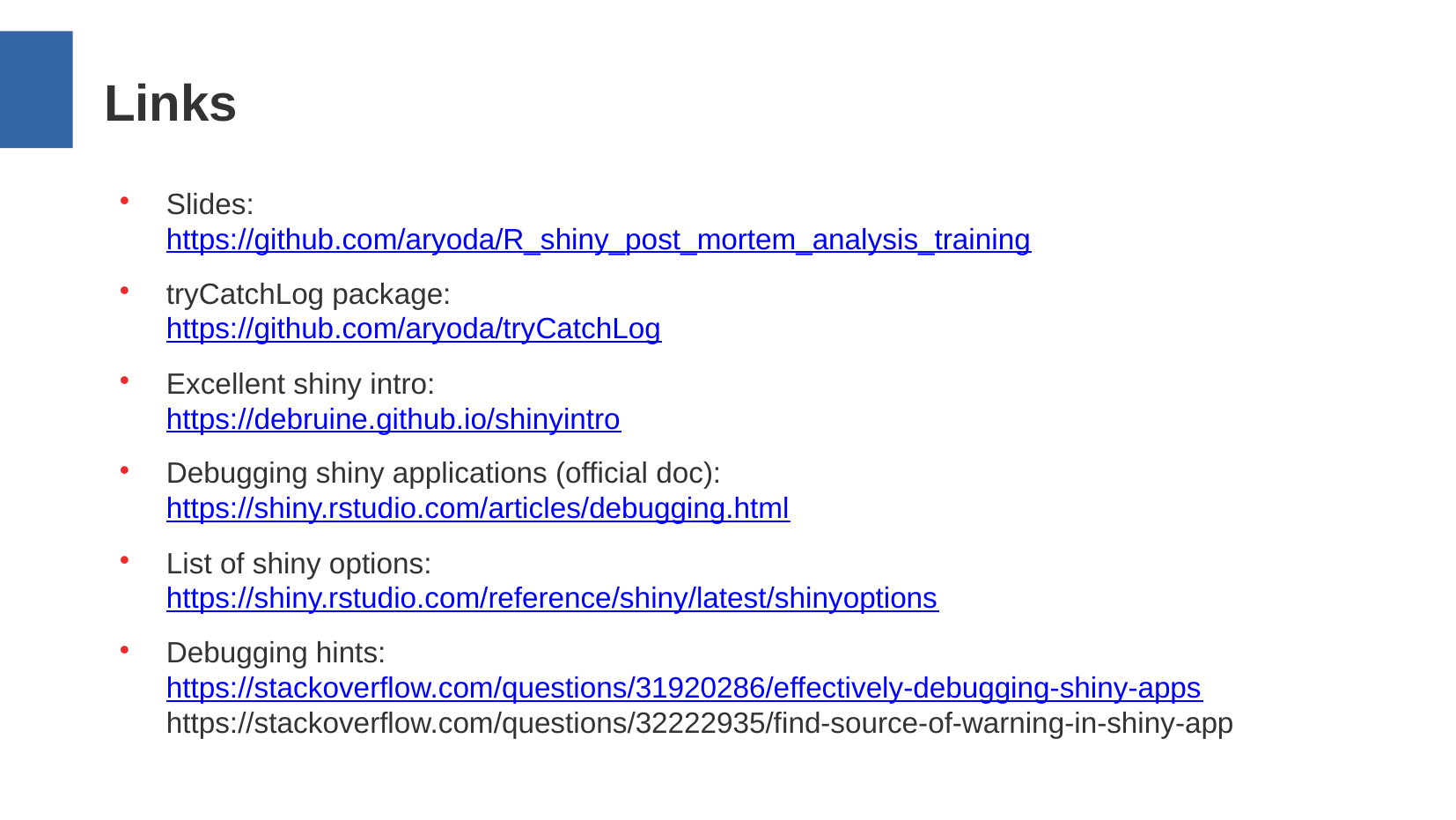

Links
Slides:
https://github.com/aryoda/R_shiny_post_mortem_analysis_training
tryCatchLog package:
https://github.com/aryoda/tryCatchLog
Excellent shiny intro:
https://debruine.github.io/shinyintro
Debugging shiny applications (official doc):
https://shiny.rstudio.com/articles/debugging.html
List of shiny options:
https://shiny.rstudio.com/reference/shiny/latest/shinyoptions
Debugging hints:
https://stackoverflow.com/questions/31920286/effectively-debugging-shiny-apps
https://stackoverflow.com/questions/32222935/find-source-of-warning-in-shiny-app